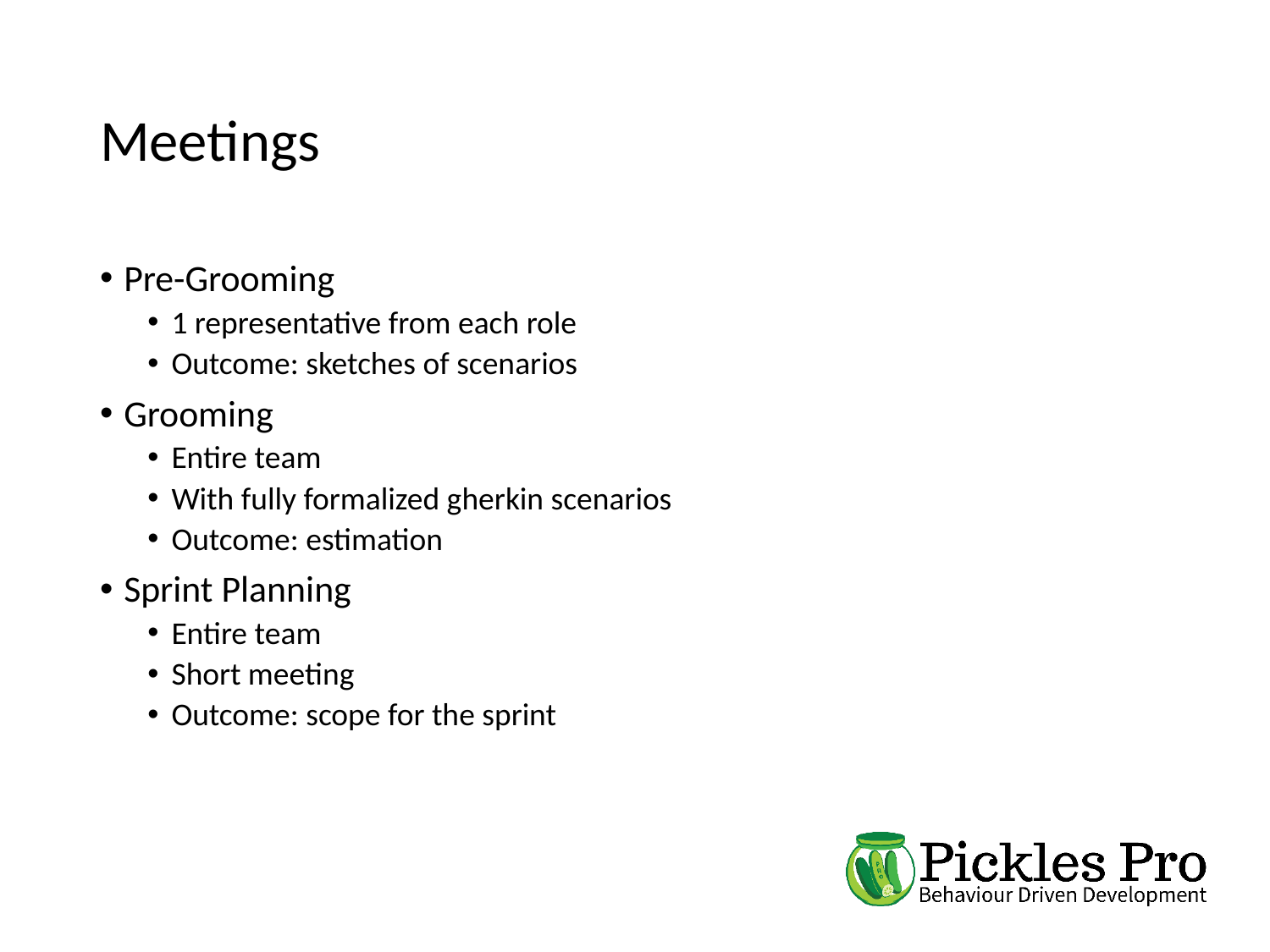

# Meetings
Pre-Grooming
1 representative from each role
Outcome: sketches of scenarios
Grooming
Entire team
With fully formalized gherkin scenarios
Outcome: estimation
Sprint Planning
Entire team
Short meeting
Outcome: scope for the sprint